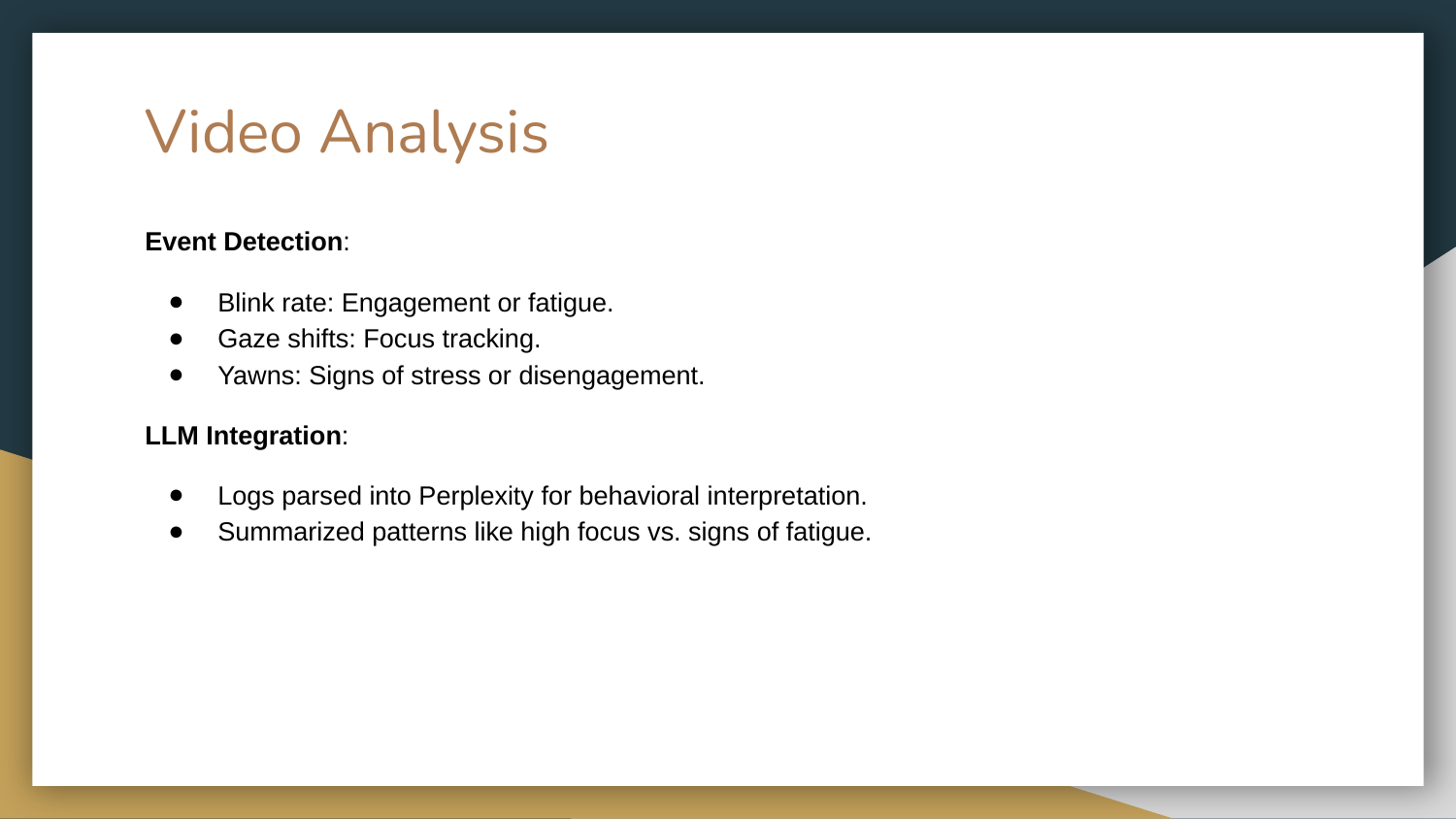

# Video Analysis
Event Detection:
Blink rate: Engagement or fatigue.
Gaze shifts: Focus tracking.
Yawns: Signs of stress or disengagement.
LLM Integration:
Logs parsed into Perplexity for behavioral interpretation.
Summarized patterns like high focus vs. signs of fatigue.